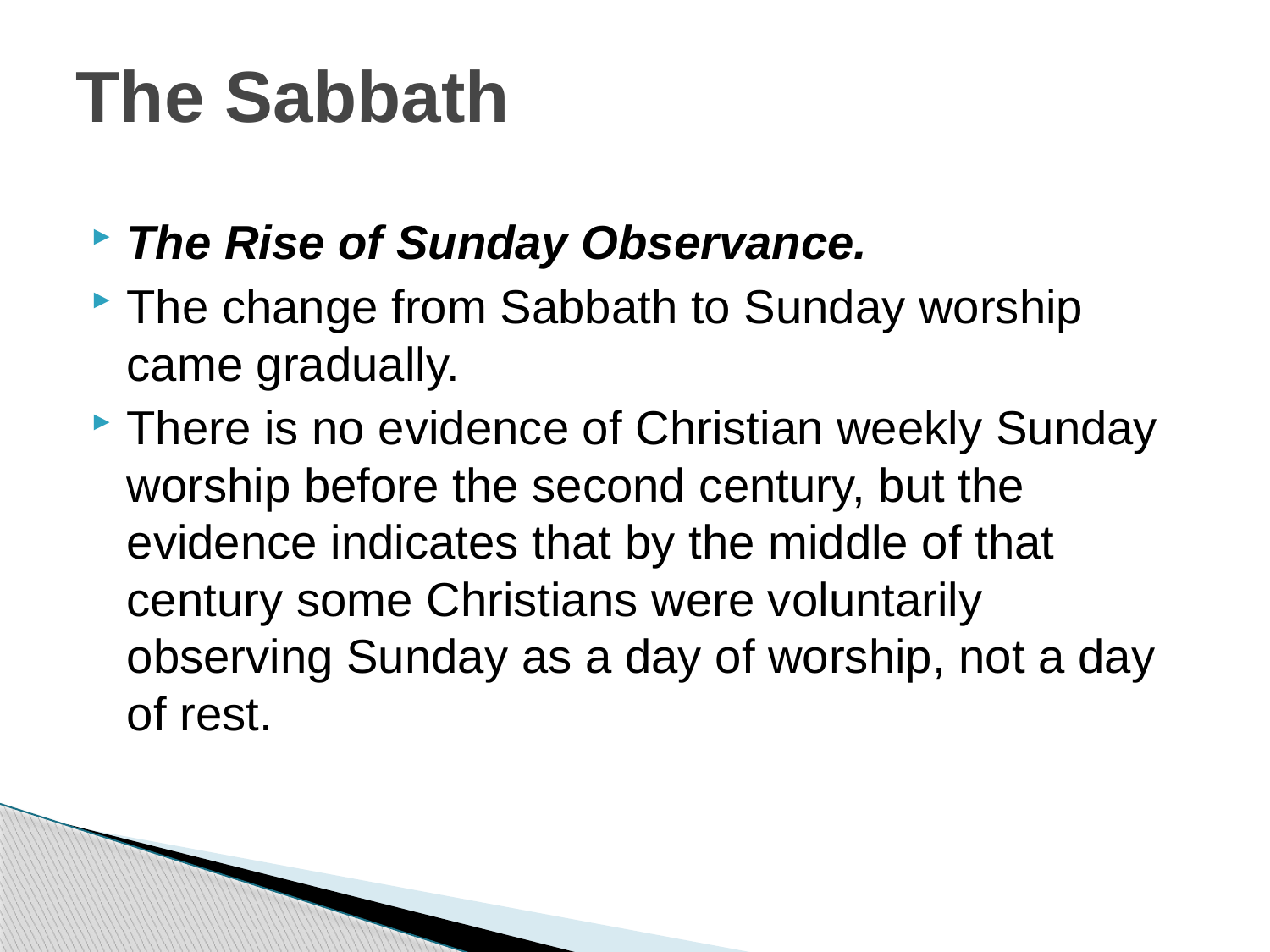

# The Sabbath
The Rise of Sunday Observance.
The change from Sabbath to Sunday worship came gradually.
There is no evidence of Christian weekly Sunday worship before the second century, but the evidence indicates that by the middle of that century some Christians were voluntarily observing Sunday as a day of worship, not a day of rest.